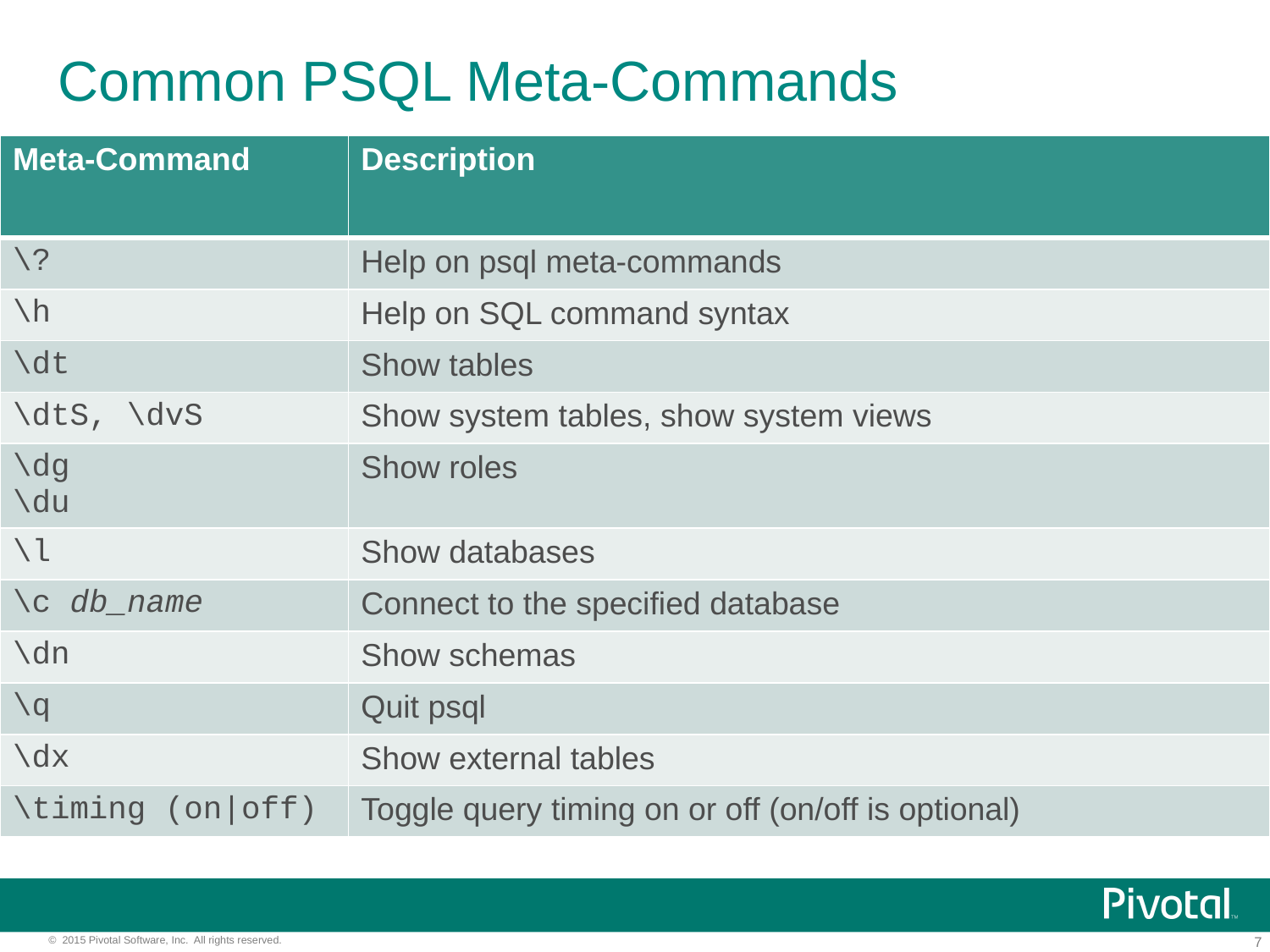

# Common PSQL Meta-Commands
| Meta-Command | Description |
| --- | --- |
| \? | Help on psql meta-commands |
| \h | Help on SQL command syntax |
| \dt | Show tables |
| \dtS, \dvS | Show system tables, show system views |
| \dg \du | Show roles |
| \l | Show databases |
| \c db\_name | Connect to the specified database |
| \dn | Show schemas |
| \q | Quit psql |
| \dx | Show external tables |
| \timing (on|off) | Toggle query timing on or off (on/off is optional) |